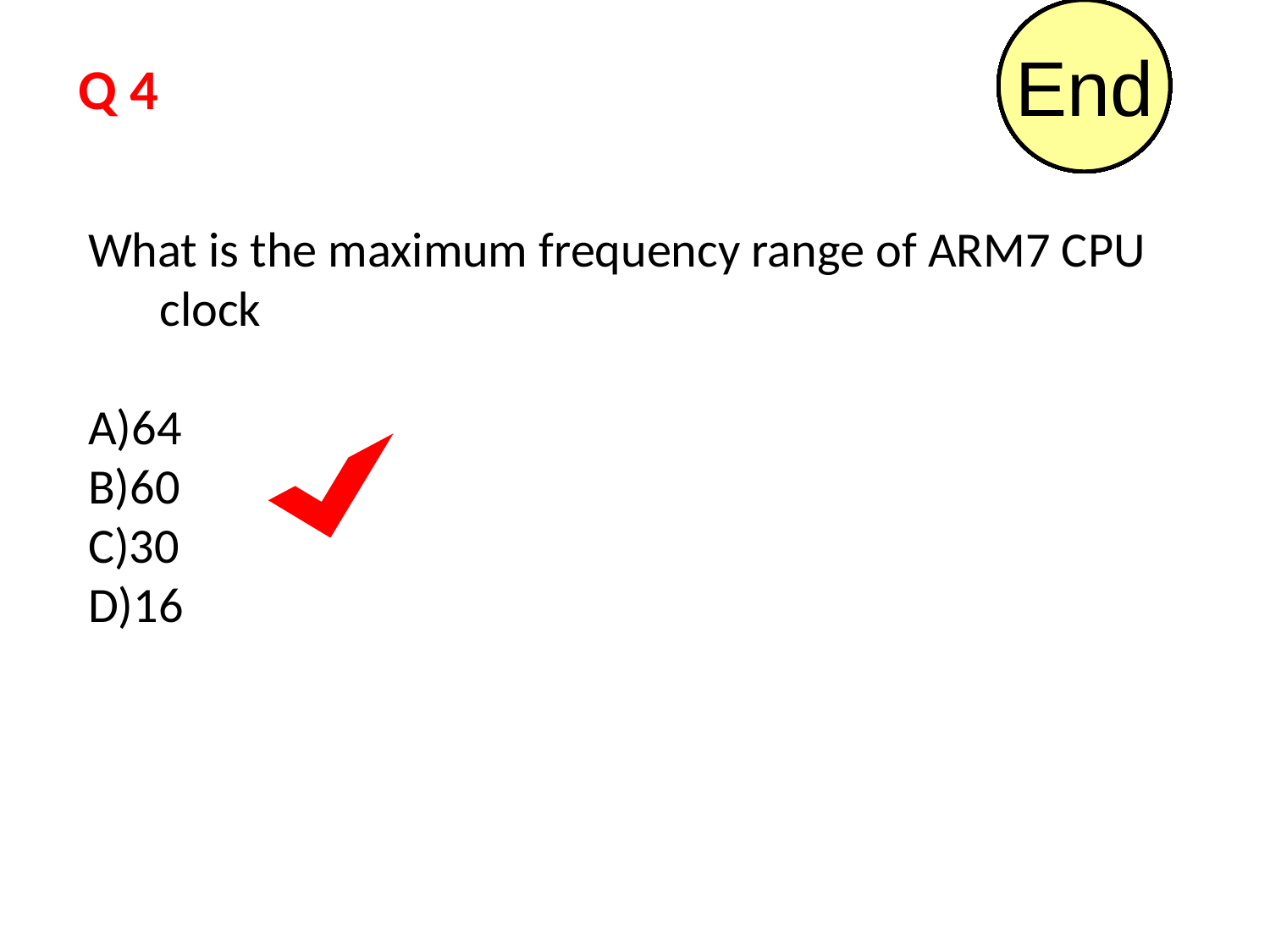

30
29
28
27
26
25
24
23
22
21
20
19
18
17
16
15
14
13
12
11
10
9
8
7
6
5
4
3
2
1
End
Q 4
What is the maximum frequency range of ARM7 CPU clock

A)64
B)60
C)30
D)16

PurpleLeap Company Confidential
PurpleLeap Company Confidential